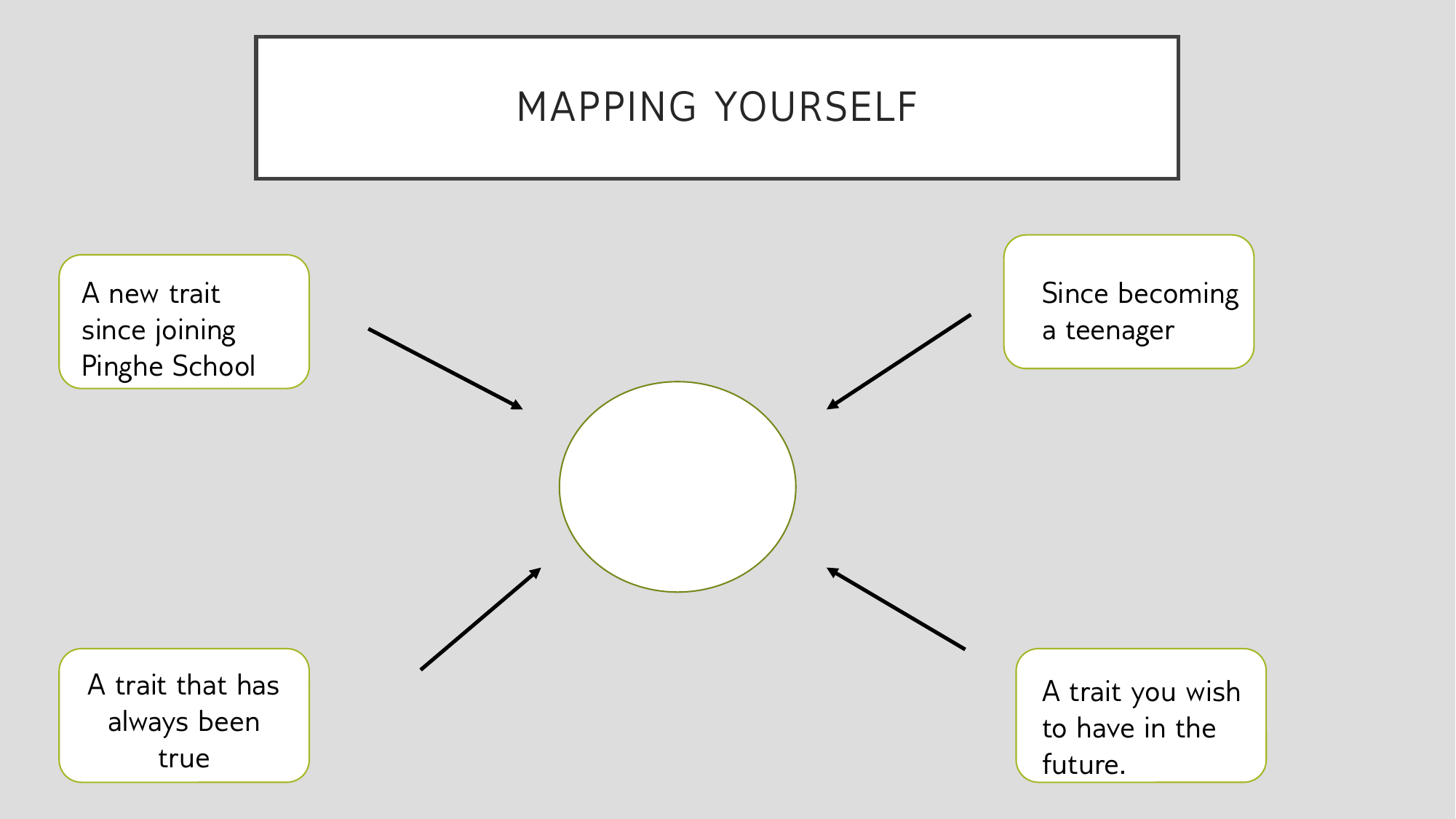

# Mapping Yourself

A new trait since joining Pinghe School
Since becoming a teenager

A trait that has always been true
A trait you wish to have in the future.